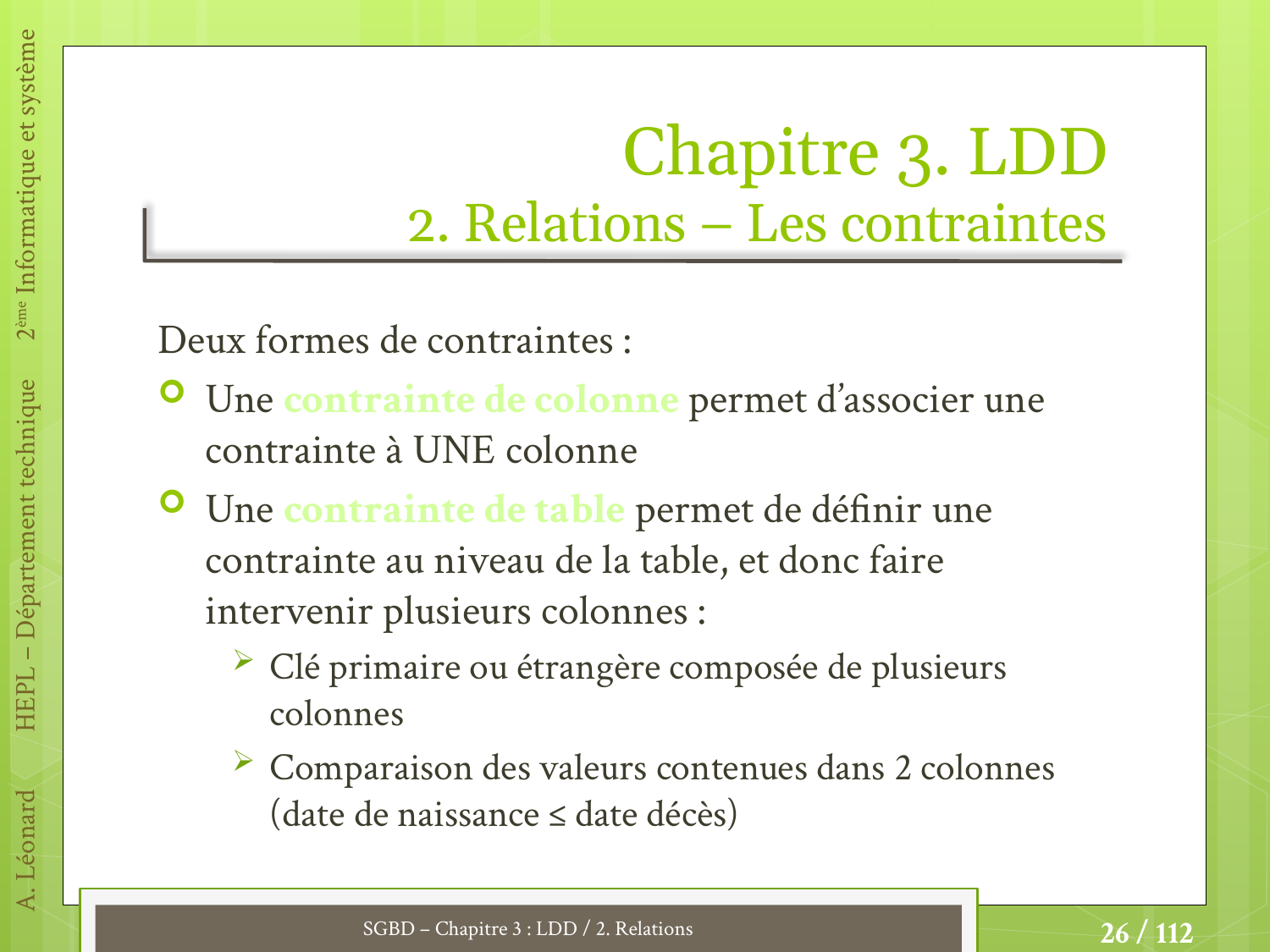

# Chapitre 3. LDD 2. Relations – Les contraintes
Deux formes de contraintes :
Une contrainte de colonne permet d’associer une contrainte à UNE colonne
Une contrainte de table permet de définir une contrainte au niveau de la table, et donc faire intervenir plusieurs colonnes :
Clé primaire ou étrangère composée de plusieurs colonnes
Comparaison des valeurs contenues dans 2 colonnes (date de naissance ≤ date décès)
SGBD – Chapitre 3 : LDD / 2. Relations